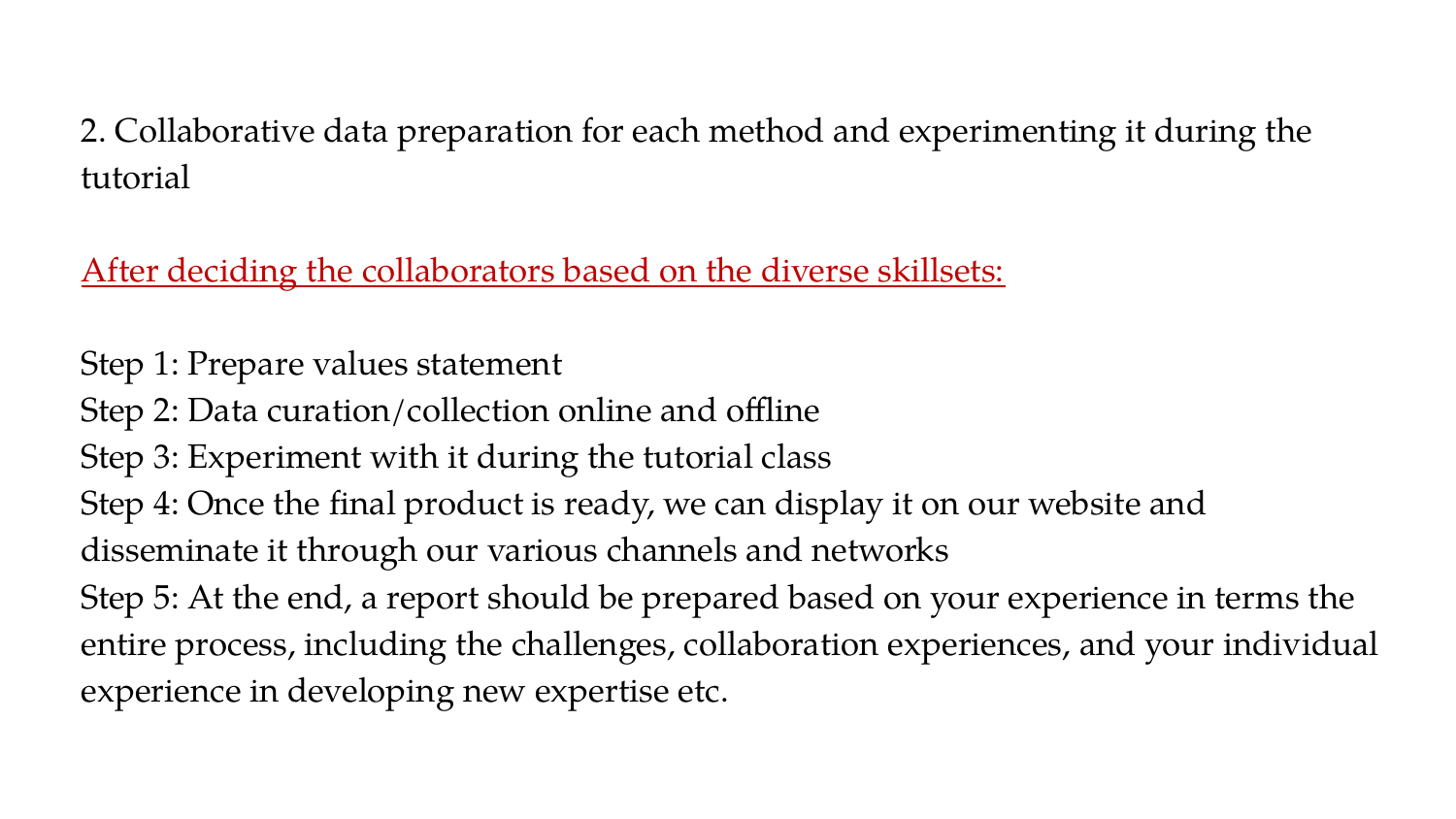

2. Collaborative data preparation for each method and experimenting it during the tutorial

After deciding the collaborators based on the diverse skillsets:

Step 1: Prepare values statement
Step 2: Data curation/collection online and offline
Step 3: Experiment with it during the tutorial class
Step 4: Once the final product is ready, we can display it on our website and disseminate it through our various channels and networks
Step 5: At the end, a report should be prepared based on your experience in terms the entire process, including the challenges, collaboration experiences, and your individual experience in developing new expertise etc.